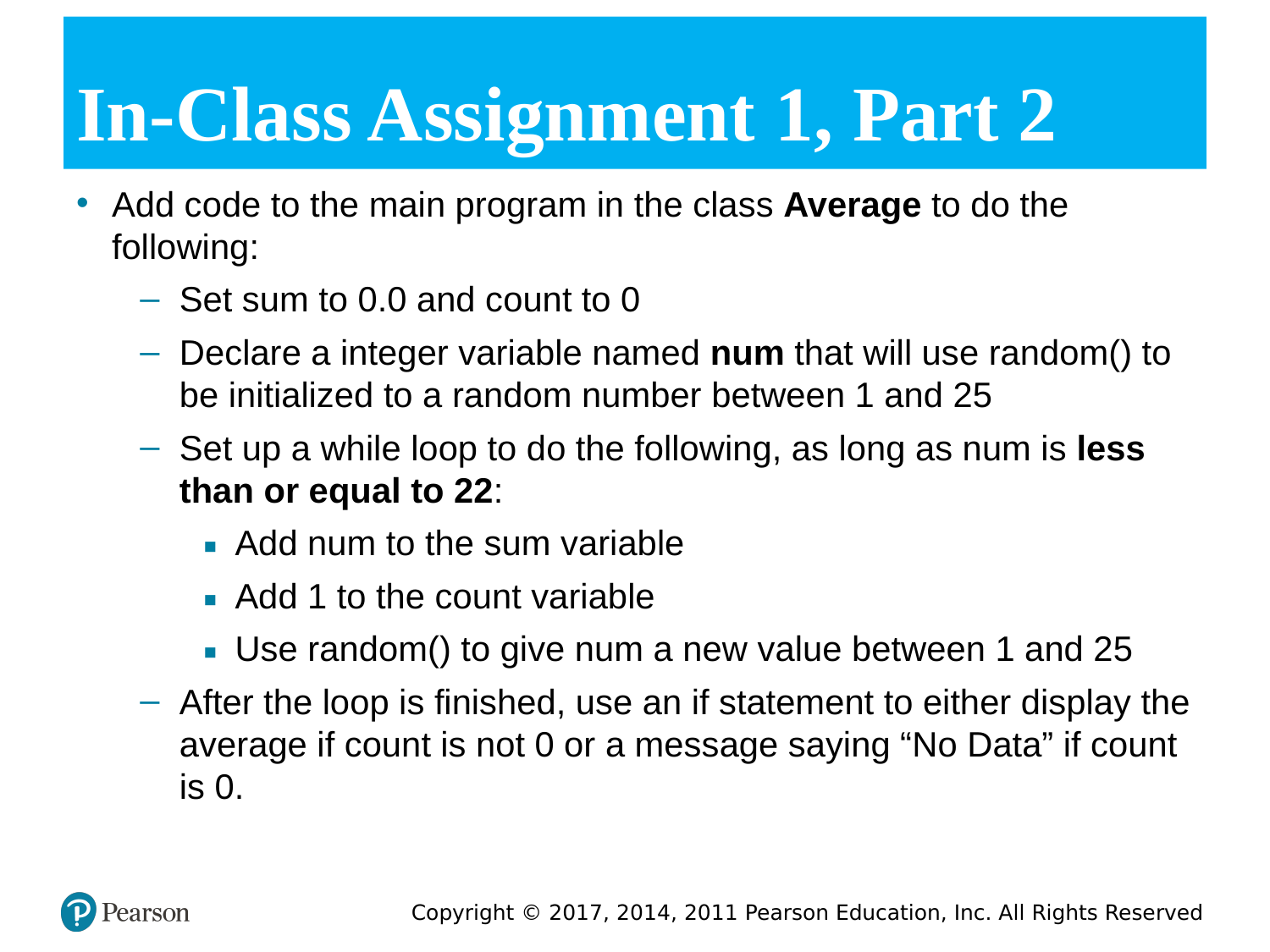

# In-Class Assignment 1, Part 2
Add code to the main program in the class Average to do the following:
Set sum to 0.0 and count to 0
Declare a integer variable named num that will use random() to be initialized to a random number between 1 and 25
Set up a while loop to do the following, as long as num is less than or equal to 22:
Add num to the sum variable
Add 1 to the count variable
Use random() to give num a new value between 1 and 25
After the loop is finished, use an if statement to either display the average if count is not 0 or a message saying “No Data” if count is 0.